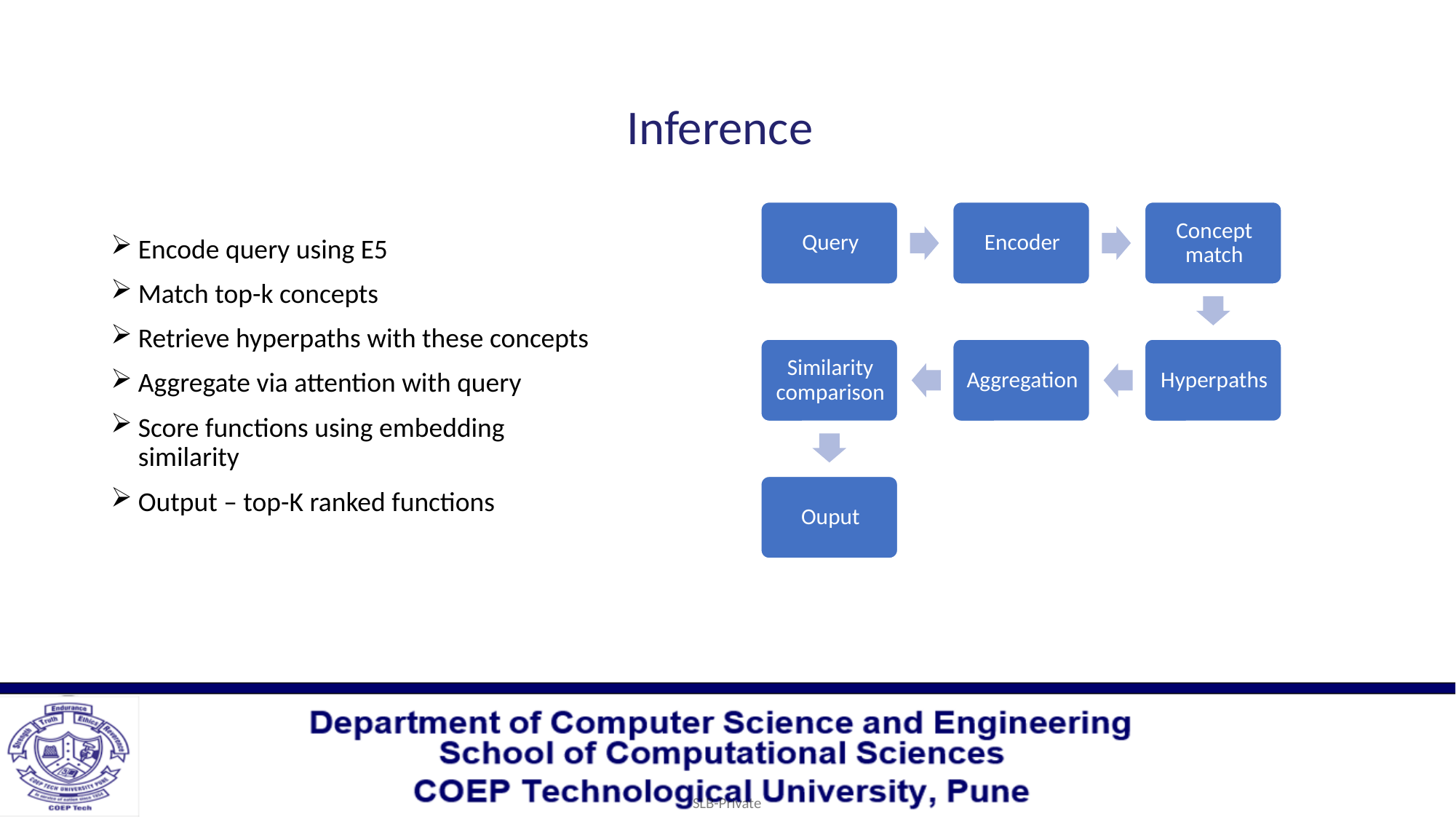

# Inference
Query

Encoder

Concept match

Hyperpaths

Aggregation

Similarity comparison

Ouput
Encode query using E5
Match top-k concepts
Retrieve hyperpaths with these concepts
Aggregate via attention with query
Score functions using embedding similarity
Output – top-K ranked functions